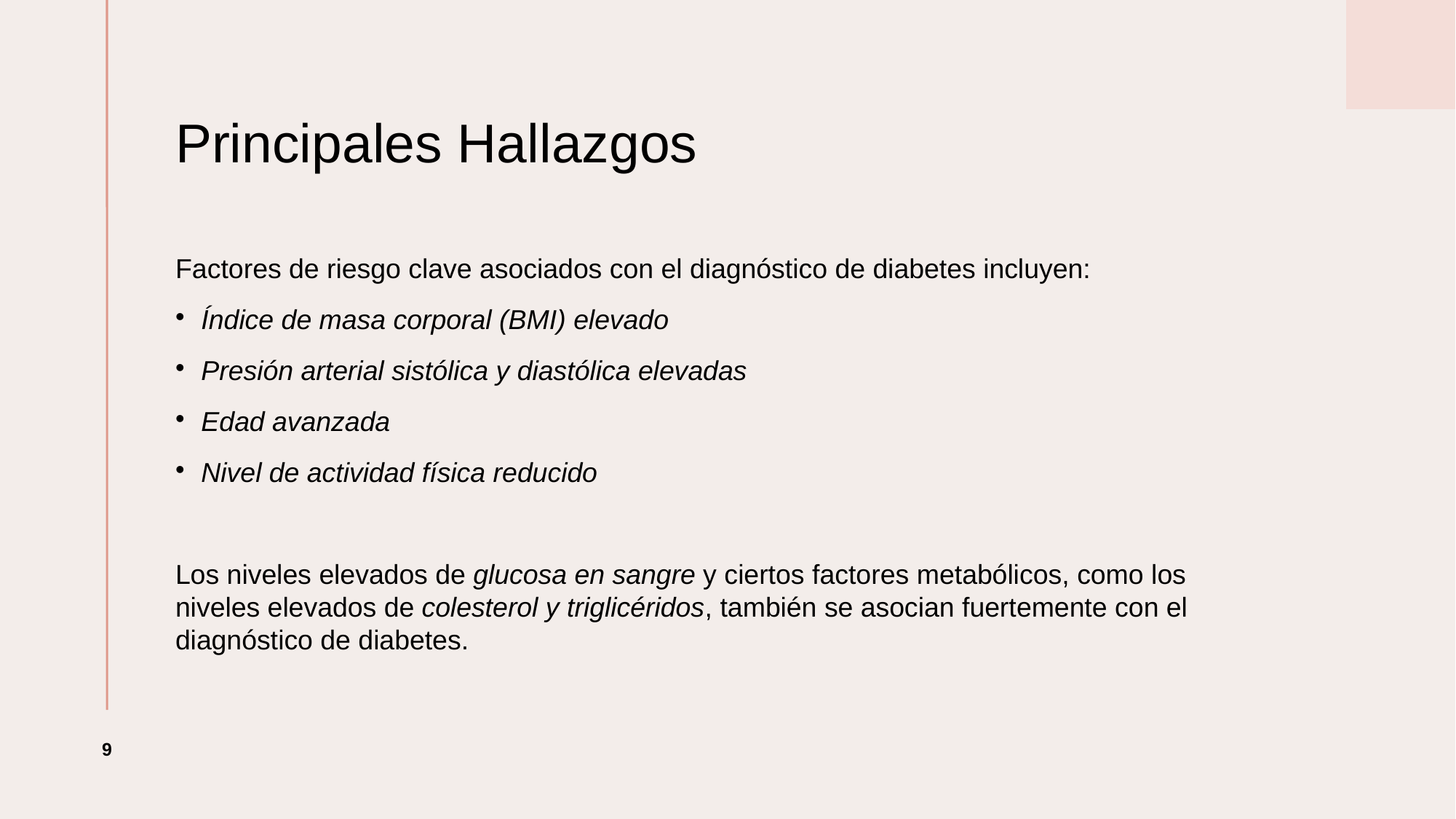

# Principales Hallazgos
Factores de riesgo clave asociados con el diagnóstico de diabetes incluyen:
Índice de masa corporal (BMI) elevado
Presión arterial sistólica y diastólica elevadas
Edad avanzada
Nivel de actividad física reducido

Los niveles elevados de glucosa en sangre y ciertos factores metabólicos, como los niveles elevados de colesterol y triglicéridos, también se asocian fuertemente con el diagnóstico de diabetes.
9